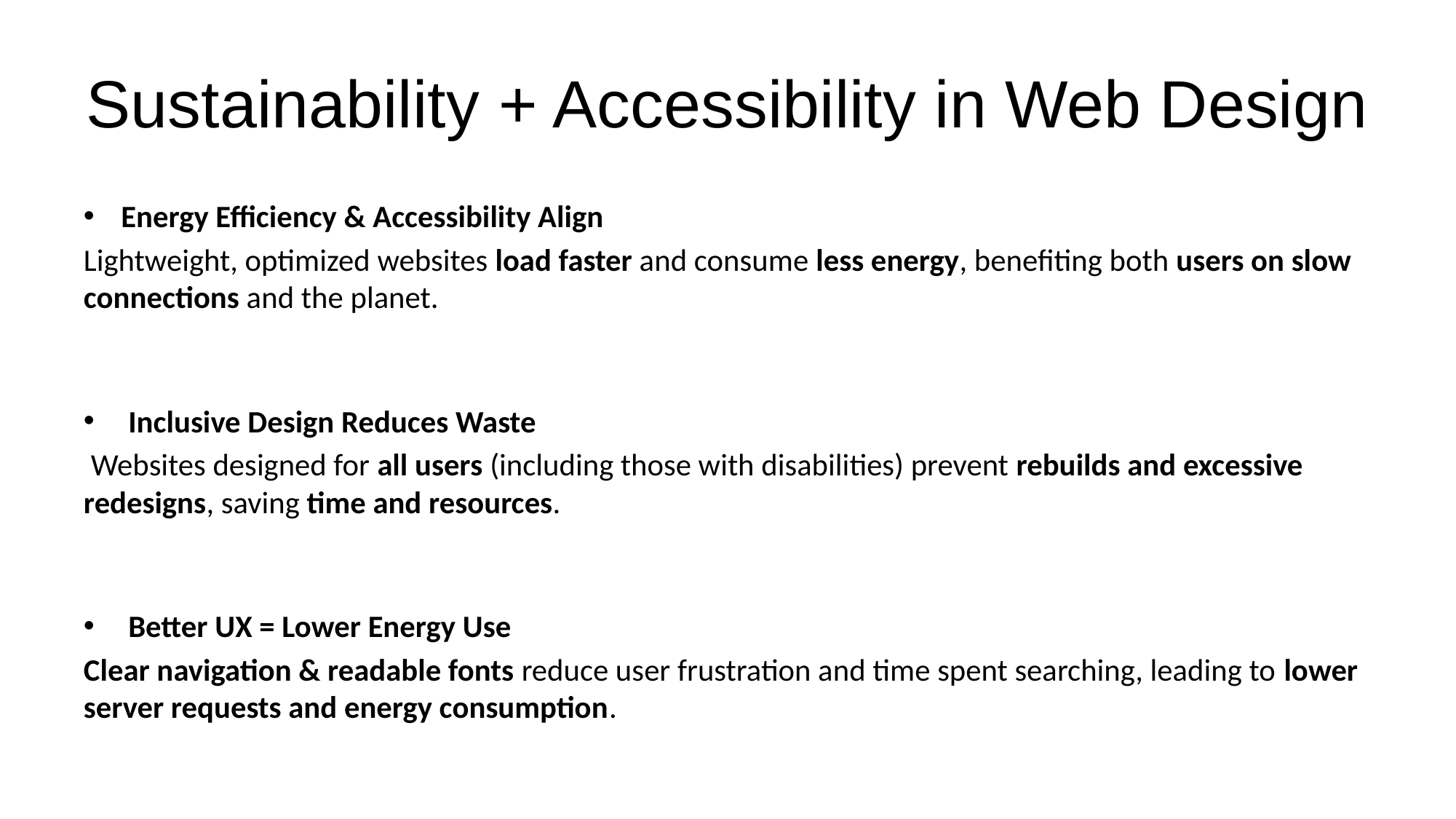

# Sustainability + Accessibility in Web Design
Energy Efficiency & Accessibility Align
Lightweight, optimized websites load faster and consume less energy, benefiting both users on slow connections and the planet.

 Inclusive Design Reduces Waste
 Websites designed for all users (including those with disabilities) prevent rebuilds and excessive redesigns, saving time and resources.

 Better UX = Lower Energy Use
Clear navigation & readable fonts reduce user frustration and time spent searching, leading to lower server requests and energy consumption.